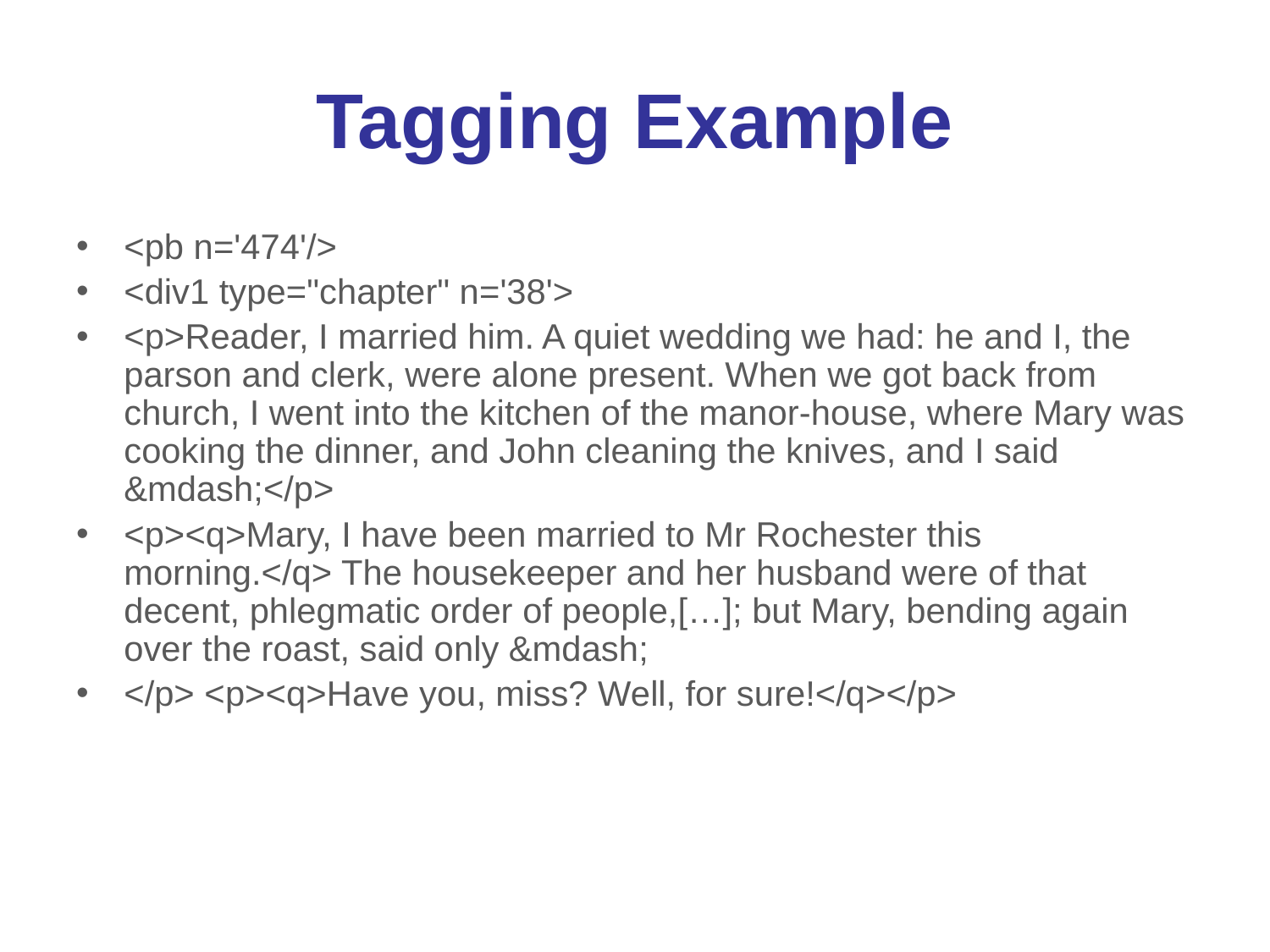

# Tagging Example
<pb n='474'/>
<div1 type="chapter" n='38'>
<p>Reader, I married him. A quiet wedding we had: he and I, the parson and clerk, were alone present. When we got back from church, I went into the kitchen of the manor-house, where Mary was cooking the dinner, and John cleaning the knives, and I said &mdash;</p>
<p><q>Mary, I have been married to Mr Rochester this morning.</q> The housekeeper and her husband were of that decent, phlegmatic order of people,[…]; but Mary, bending again over the roast, said only &mdash;
</p> <p><q>Have you, miss? Well, for sure!</q></p>